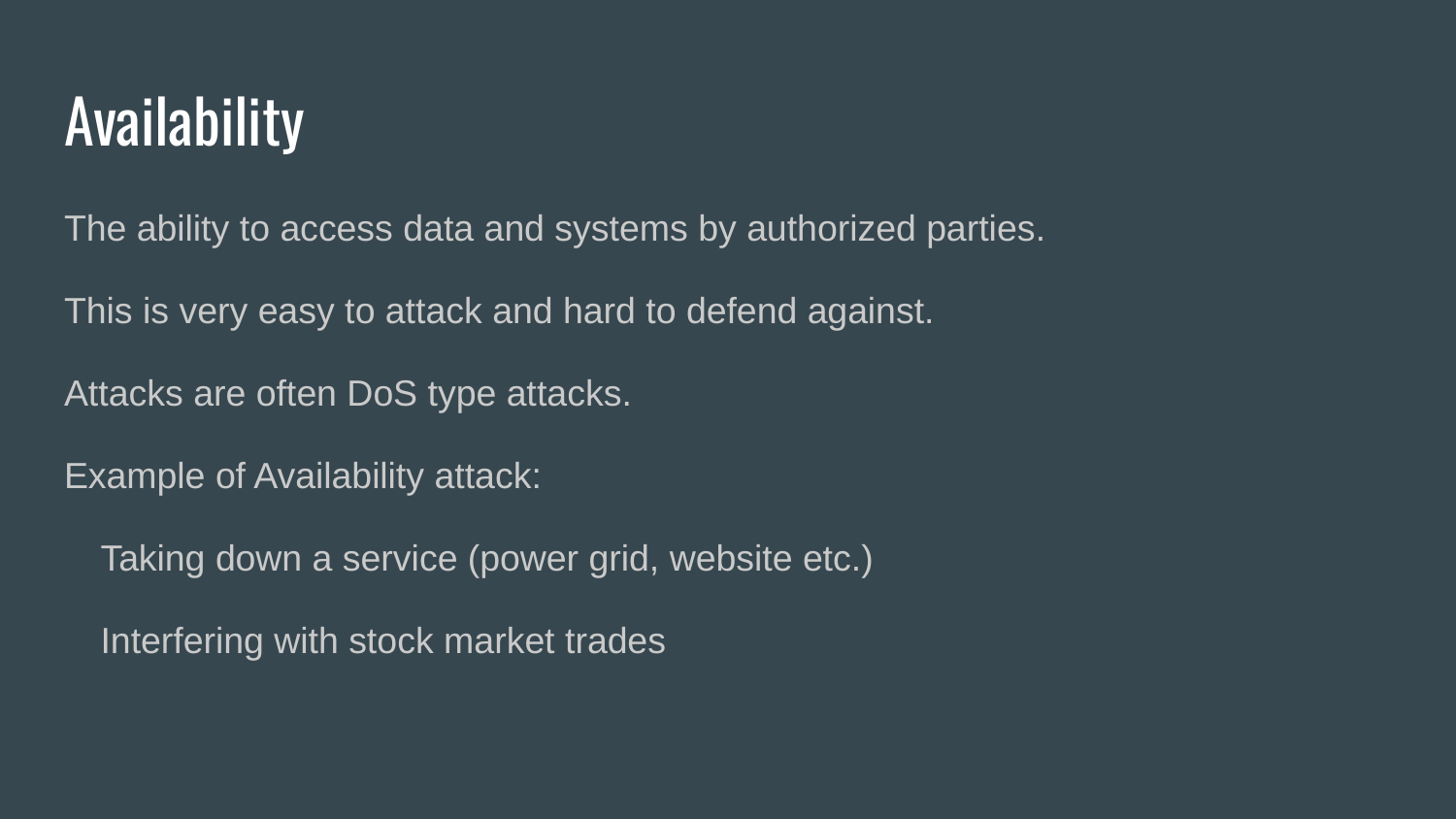

# Availability

The ability to access data and systems by authorized parties​.
This is very easy to attack and hard to defend against.​
Attacks are often DoS type attacks.​
Example of Availability attack:​
Taking down a service (power grid, website etc.)
Interfering with stock market trades​
​